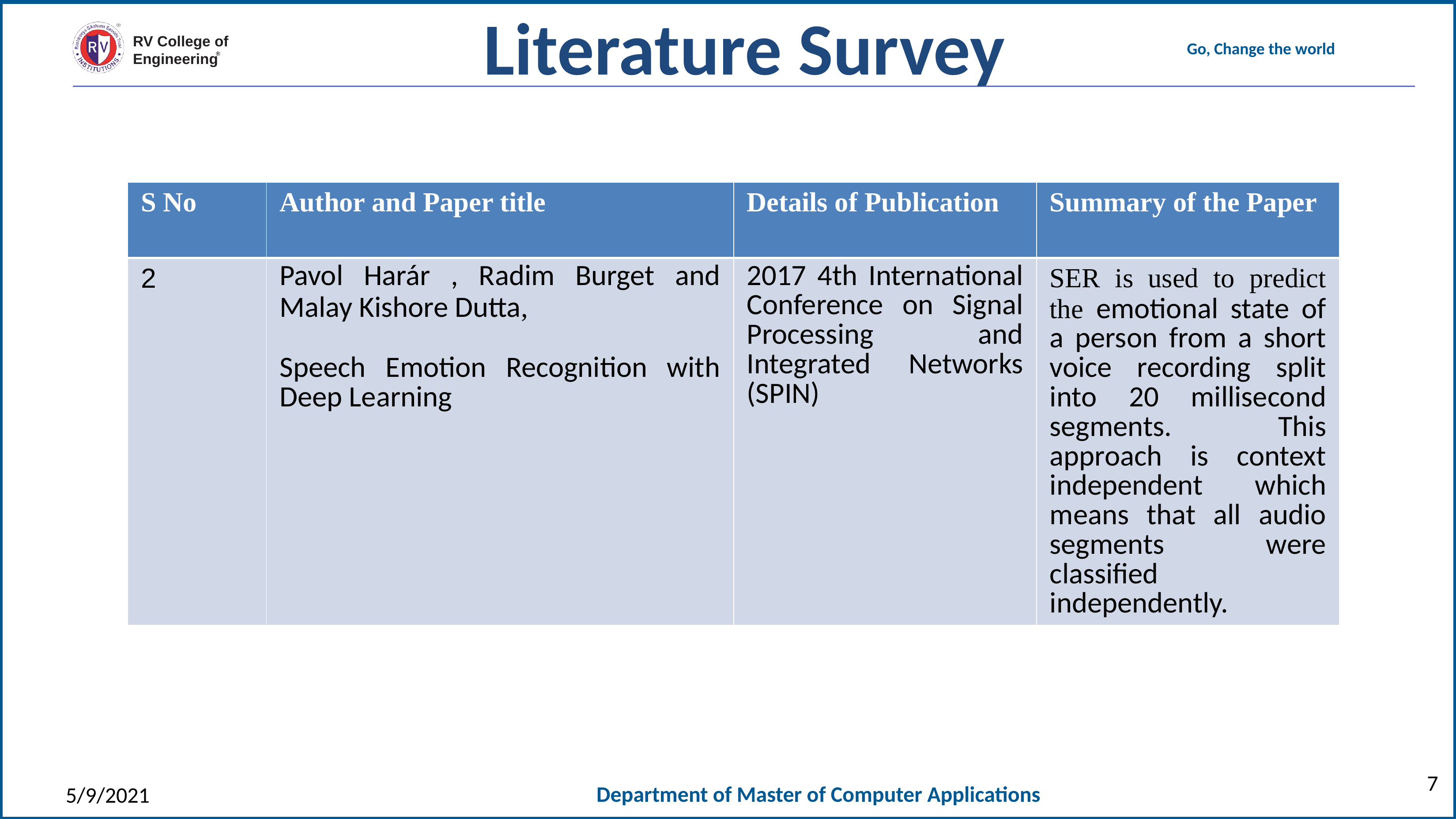

Literature Survey
| S No | Author and Paper title | Details of Publication | Summary of the Paper |
| --- | --- | --- | --- |
| 2 | Pavol Harár , Radim Burget and Malay Kishore Dutta, Speech Emotion Recognition with Deep Learning | 2017 4th International Conference on Signal Processing and Integrated Networks (SPIN) | SER is used to predict the emotional state of a person from a short voice recording split into 20 millisecond segments. This approach is context independent which means that all audio segments were classified independently. |
7
5/9/2021